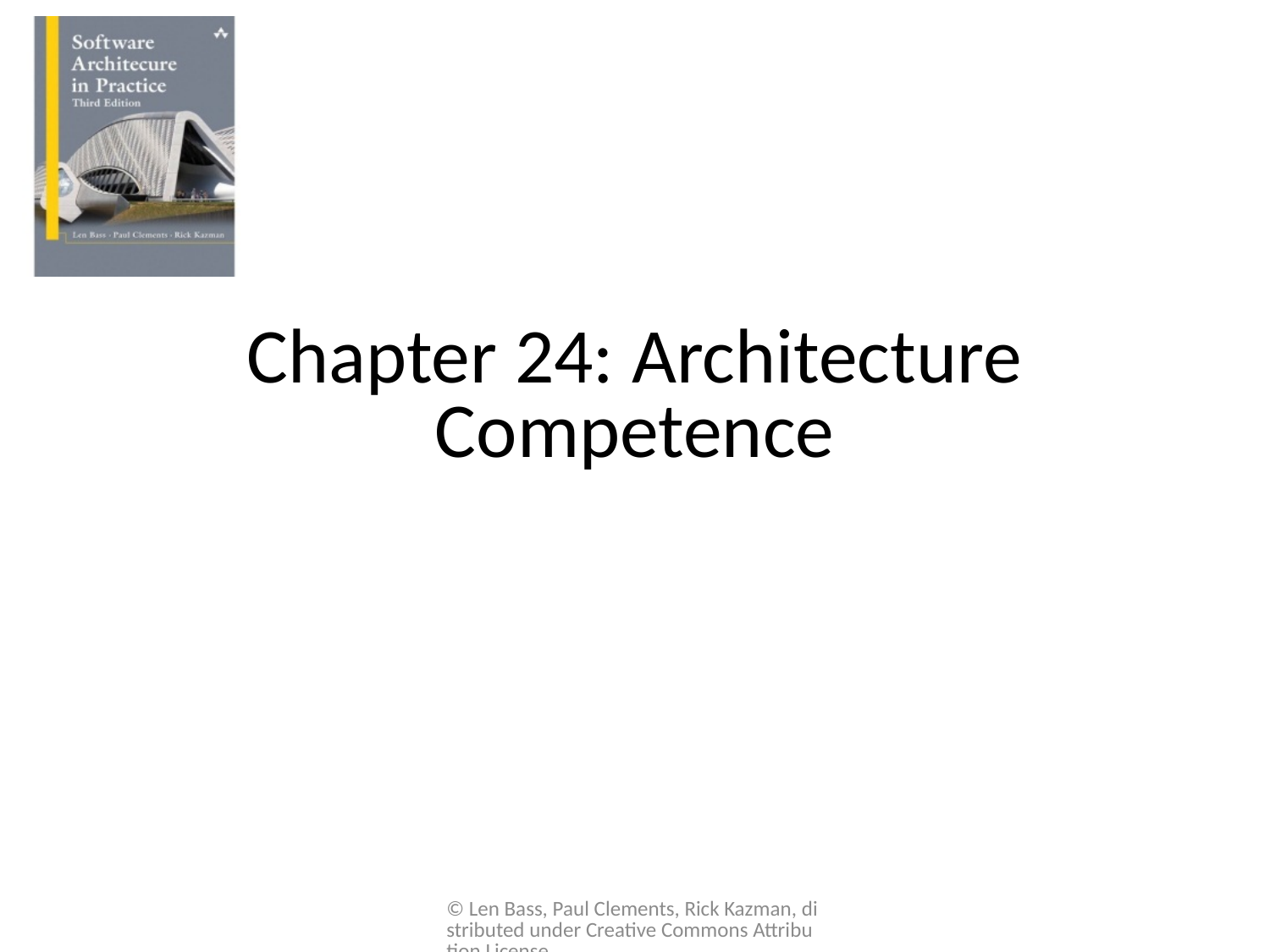

# Chapter 24: Architecture Competence

© Len Bass, Paul Clements, Rick Kazman, distributed under Creative Commons Attribution License